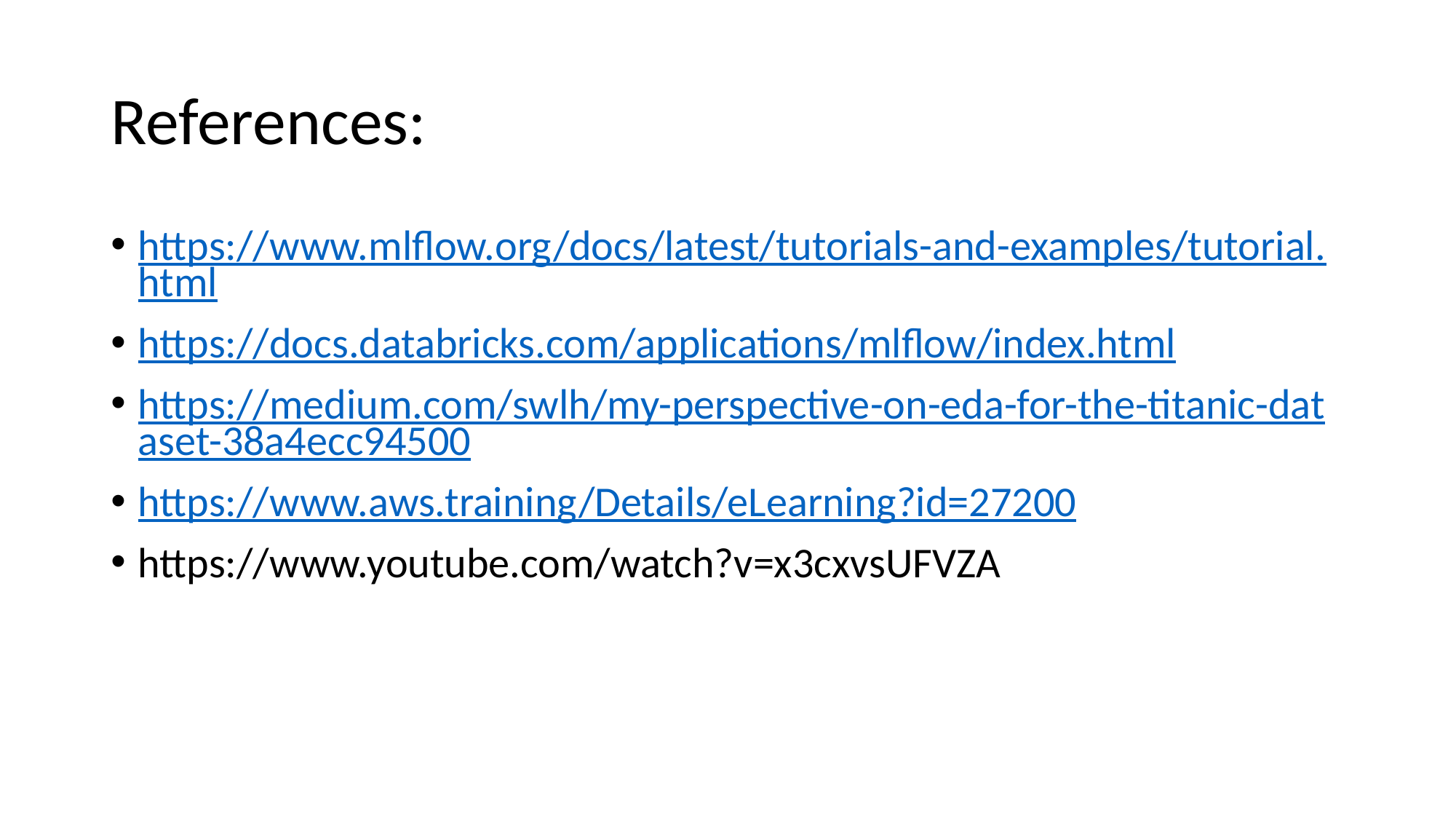

# References:
https://www.mlflow.org/docs/latest/tutorials-and-examples/tutorial.html
https://docs.databricks.com/applications/mlflow/index.html
https://medium.com/swlh/my-perspective-on-eda-for-the-titanic-dataset-38a4ecc94500
https://www.aws.training/Details/eLearning?id=27200
https://www.youtube.com/watch?v=x3cxvsUFVZA